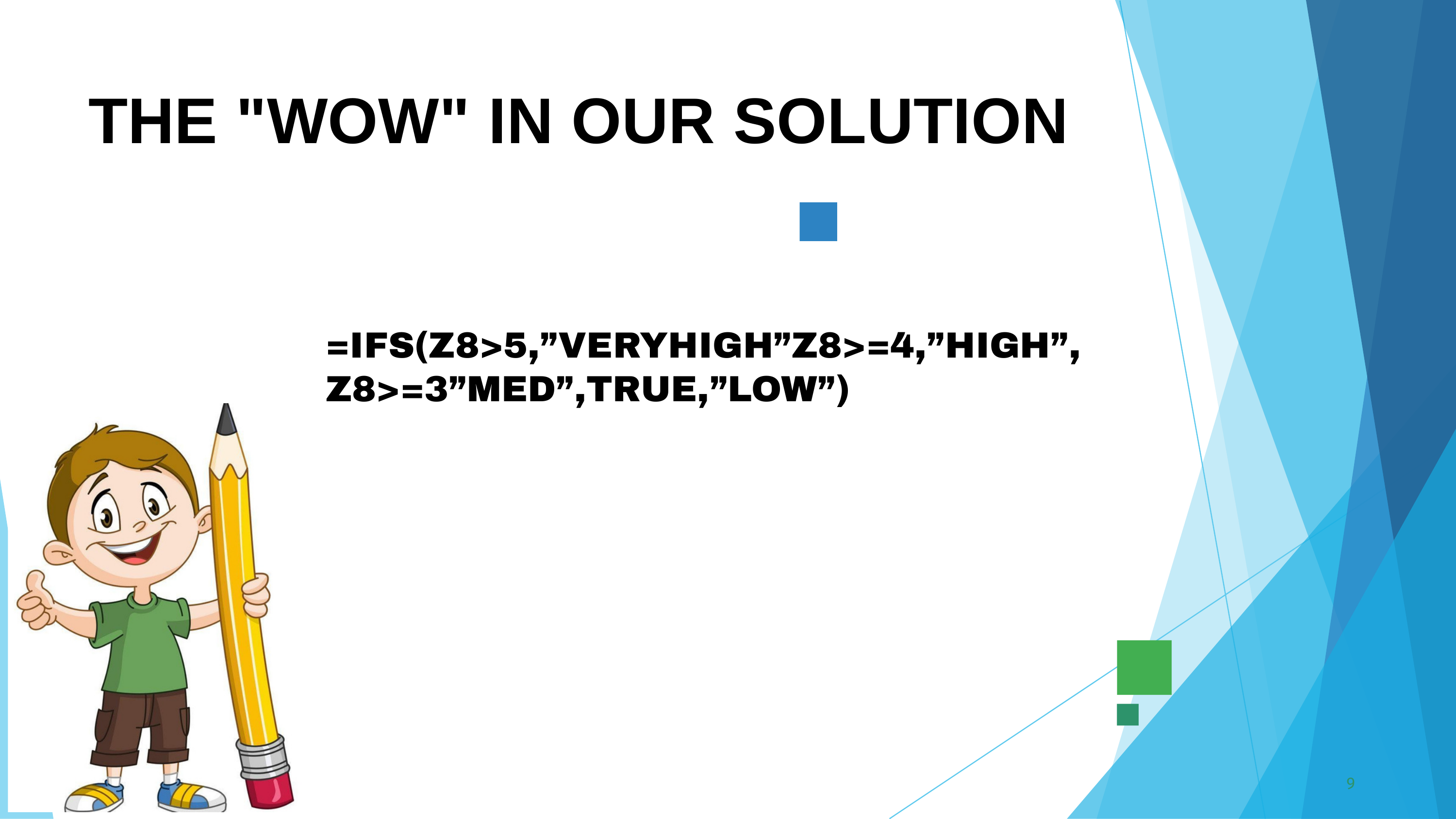

THE "WOW" IN OUR SOLUTION

=IFS(Z8>5,”VERYHIGH”Z8>=4,”HIGH”,Z8>=3”MED”,TRUE,”LOW”)

9
3/21/2024  Annual Review